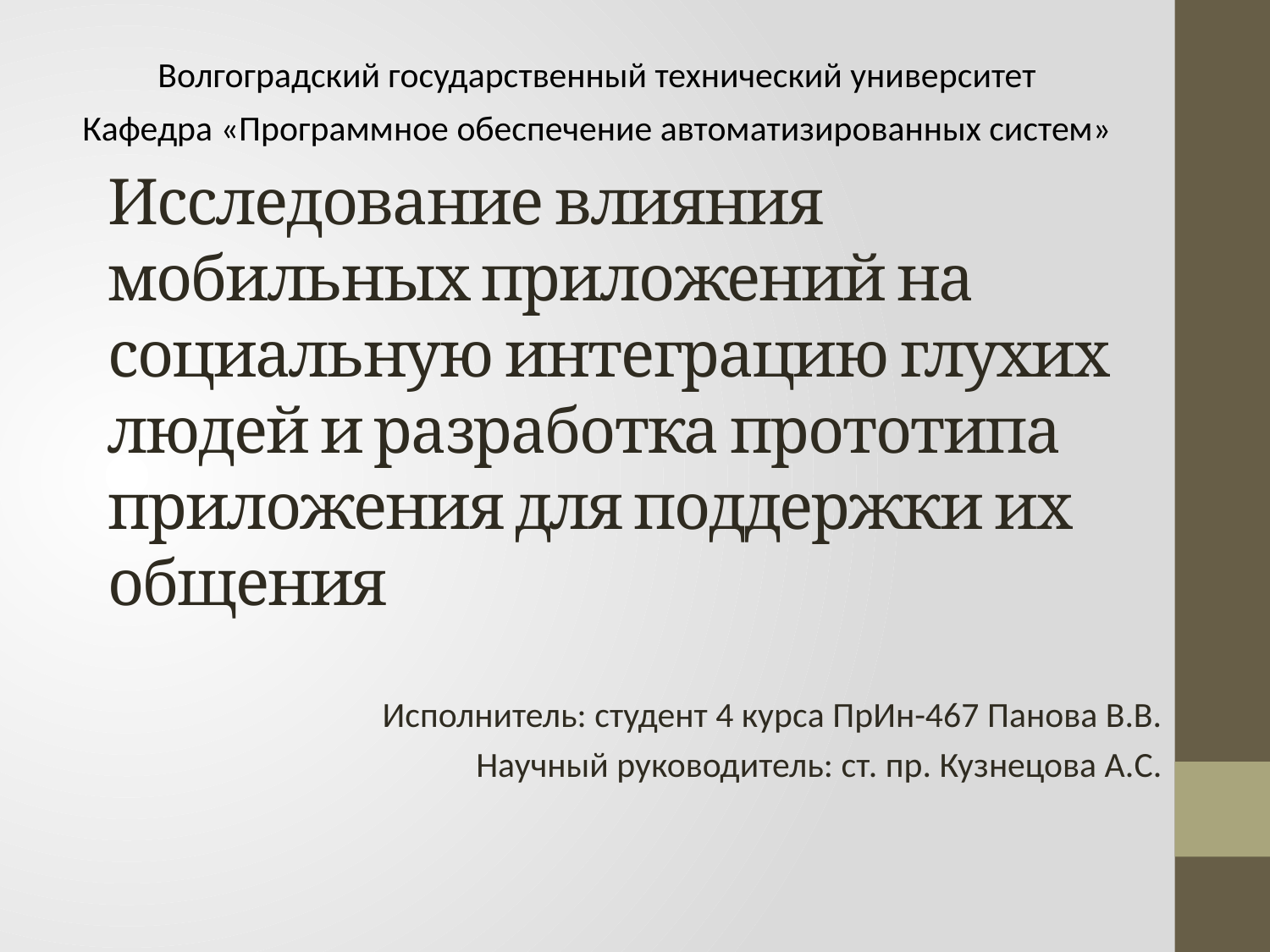

Волгоградский государственный технический университет
Кафедра «Программное обеспечение автоматизированных систем»
# Исследование влияния мобильных приложений на социальную интеграцию глухих людей и разработка прототипа приложения для поддержки их общения
Исполнитель: студент 4 курса ПрИн-467 Панова В.В.
Научный руководитель: ст. пр. Кузнецова А.С.